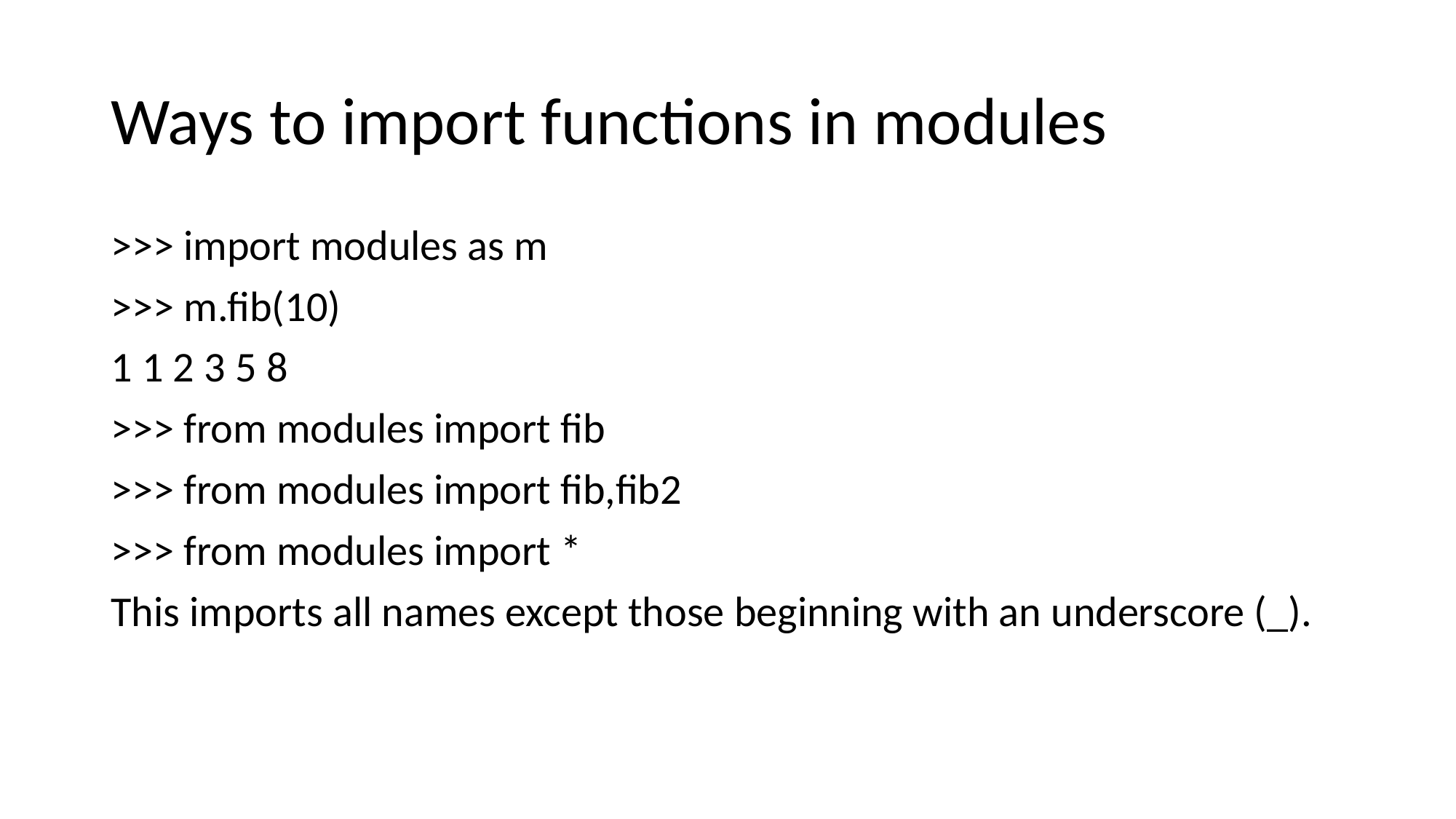

# Ways to import functions in modules
>>> import modules as m
>>> m.fib(10)
1 1 2 3 5 8
>>> from modules import fib
>>> from modules import fib,fib2
>>> from modules import *
This imports all names except those beginning with an underscore (_).